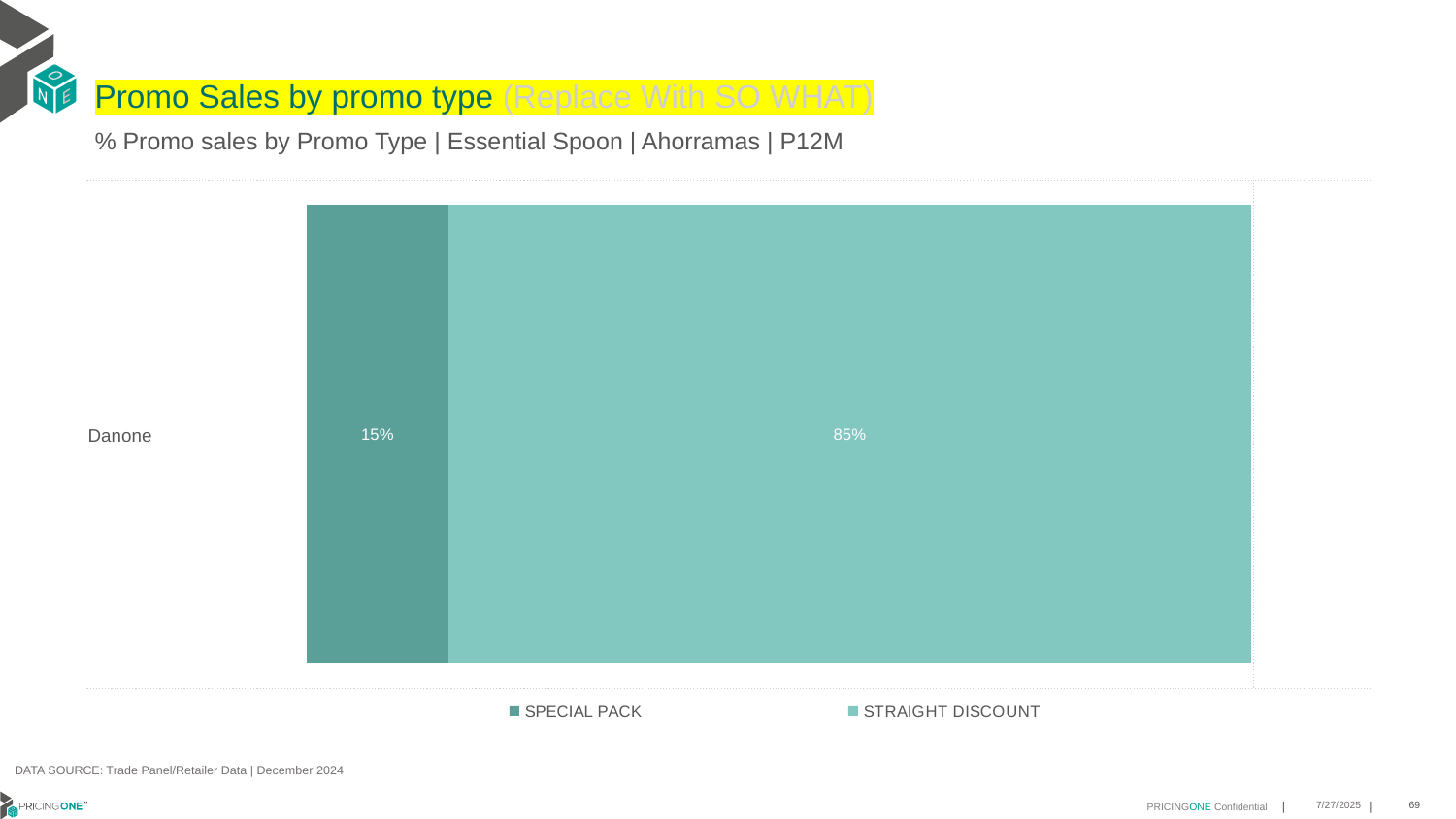

# Promo Sales by promo type (Replace With SO WHAT)
% Promo sales by Promo Type | Essential Spoon | Ahorramas | P12M
| Danone |  |
| --- | --- |

### Chart

| Category | SPECIAL PACK | STRAIGHT DISCOUNT |
|---|---|---|
| Danone | 0.15 | 0.85 |
DATA SOURCE: Trade Panel/Retailer Data | December 2024

7/27/2025
69